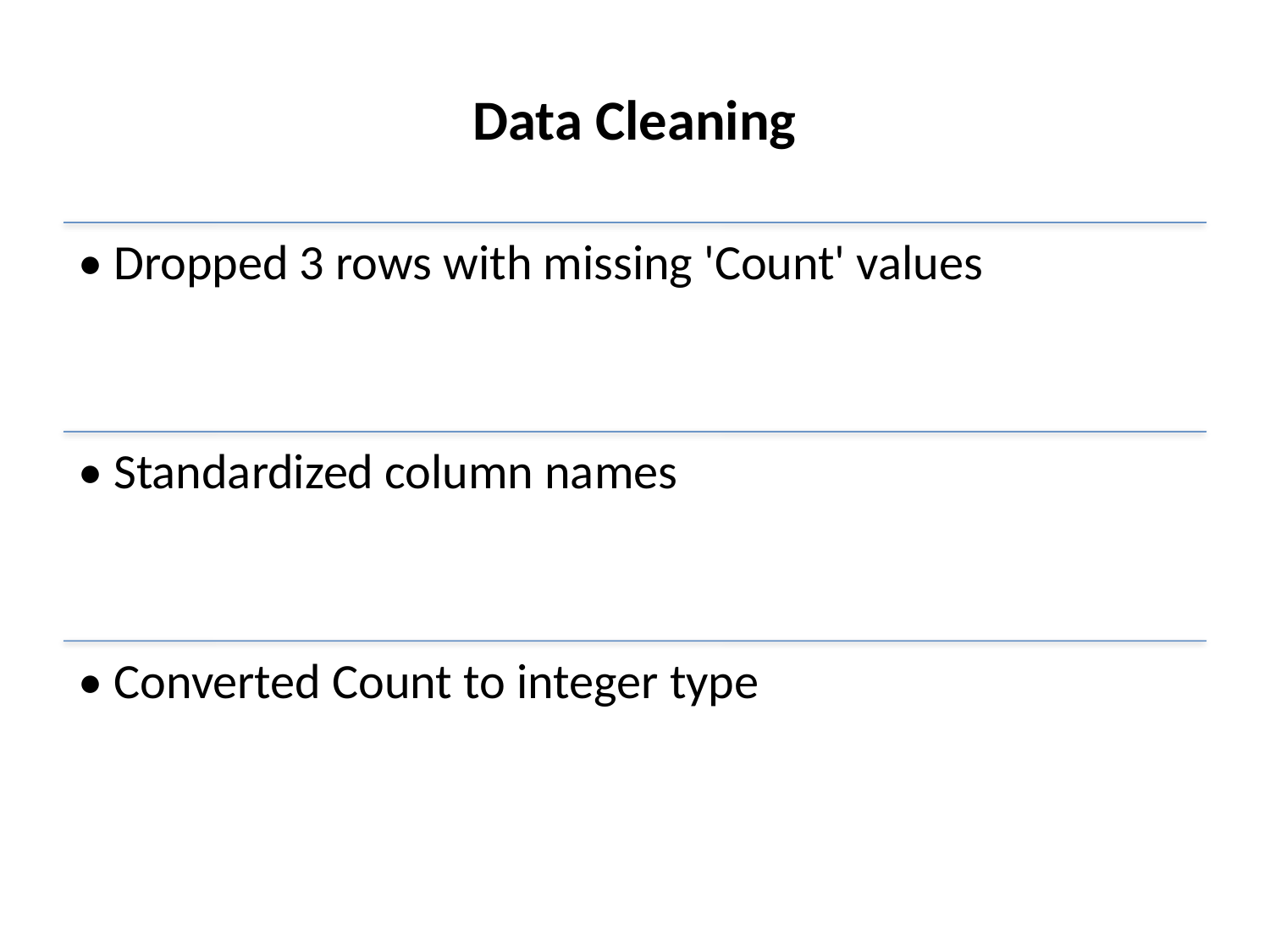

# Data Cleaning
• Dropped 3 rows with missing 'Count' values
• Standardized column names
• Converted Count to integer type